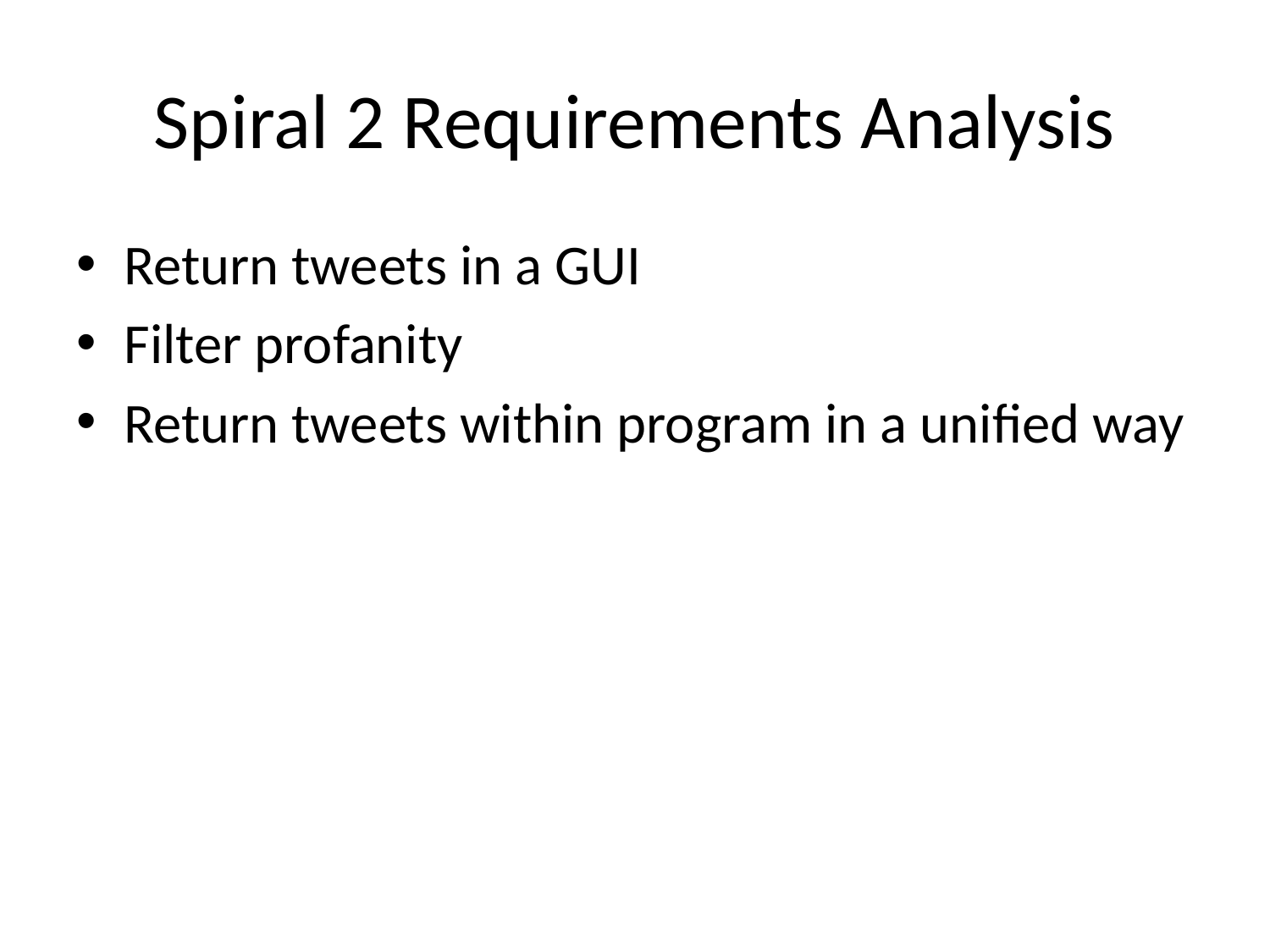

# Spiral 2 Requirements Analysis
Return tweets in a GUI
Filter profanity
Return tweets within program in a unified way